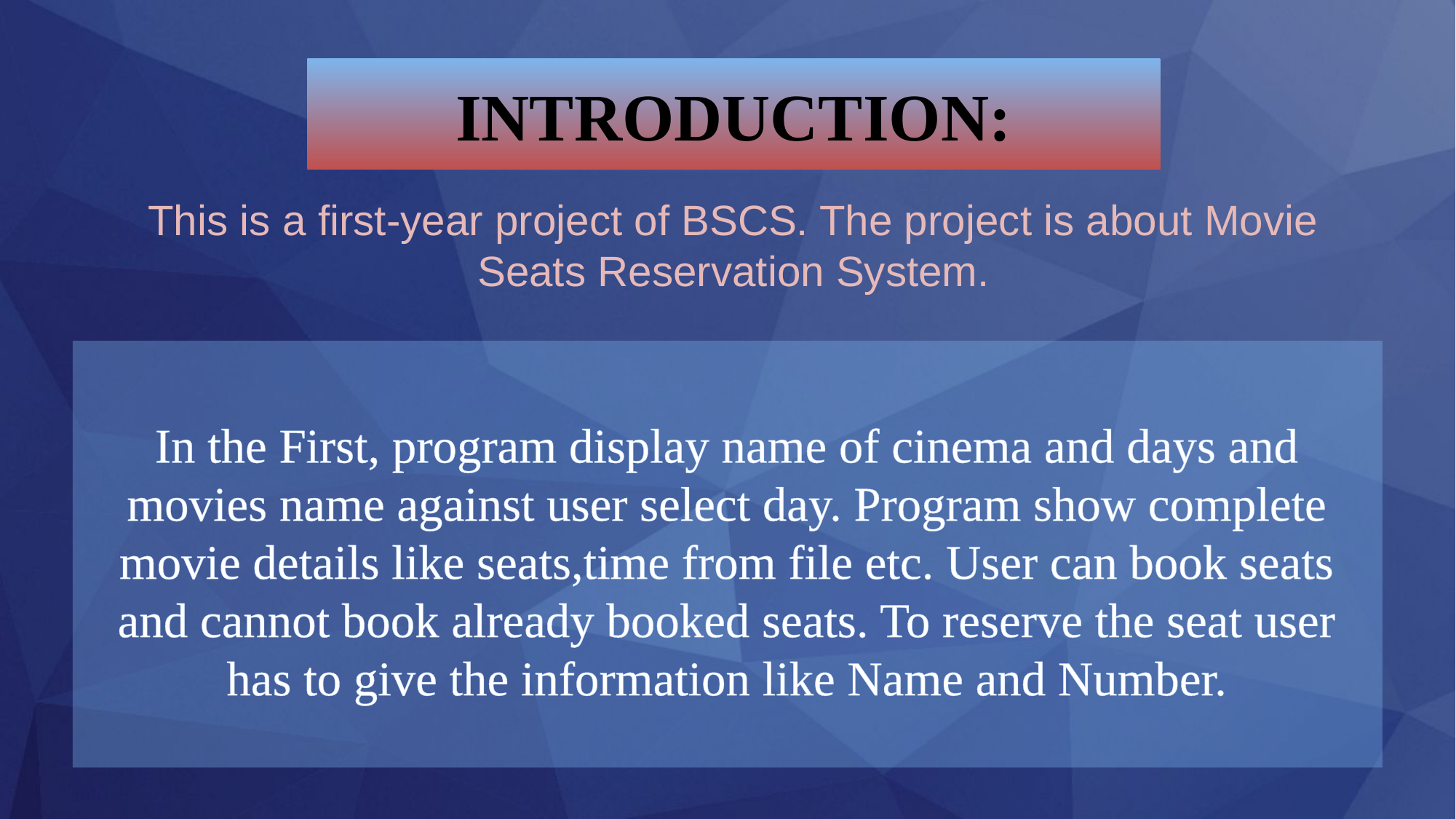

# INTRODUCTION:

This is a first-year project of BSCS. The project is about Movie Seats Reservation System.

In the First, program display name of cinema and days and movies name against user select day. Program show complete movie details like seats,time from file etc. User can book seats and cannot book already booked seats. To reserve the seat user has to give the information like Name and Number.